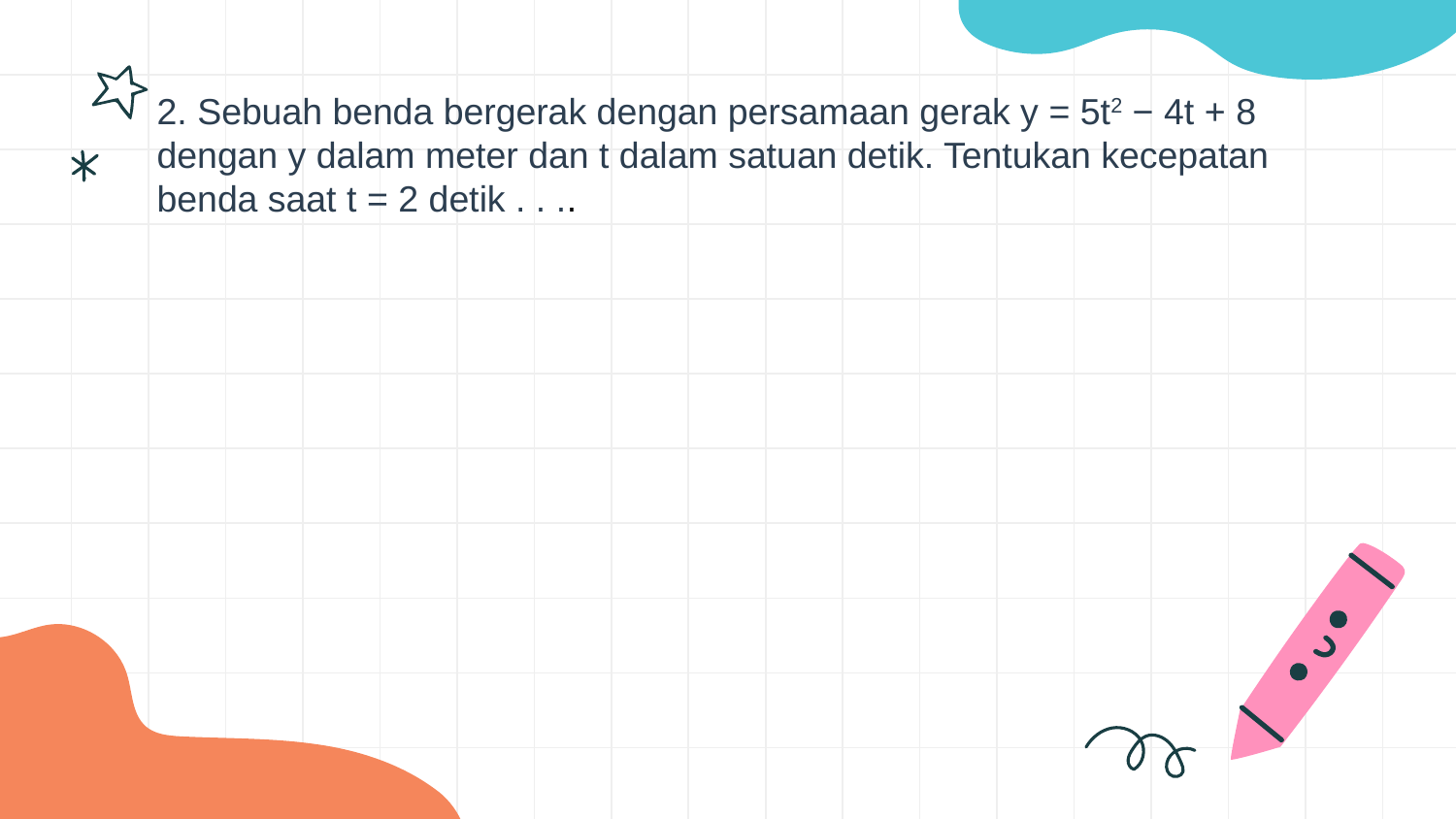

2. Sebuah benda bergerak dengan persamaan gerak y = 5t2 − 4t + 8 dengan y dalam meter dan t dalam satuan detik. Tentukan kecepatan benda saat t = 2 detik . . ..